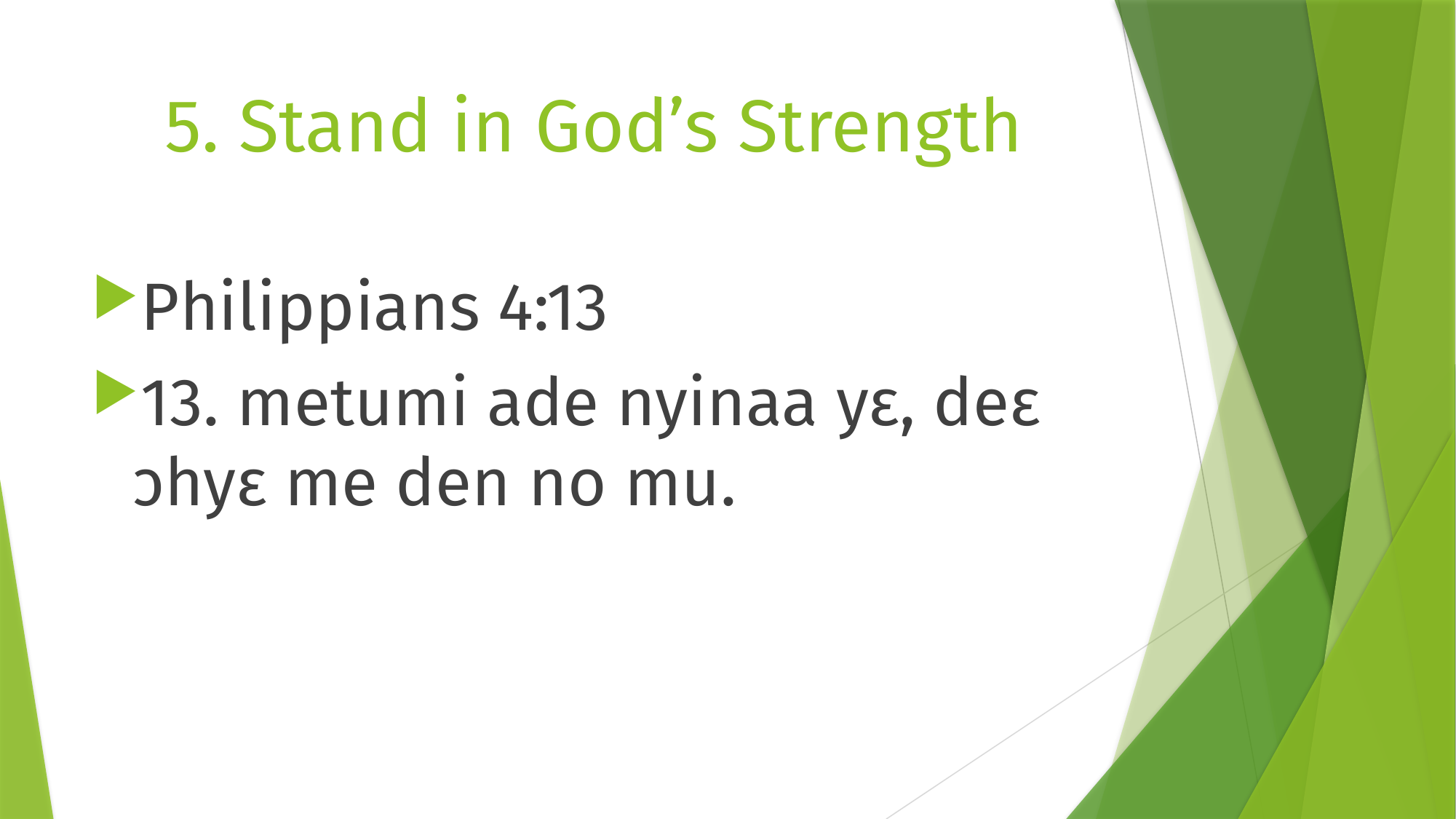

# 5. Stand in God’s Strength
Philippians 4:13
13. metumi ade nyinaa yɛ, deɛ ɔhyɛ me den no mu.